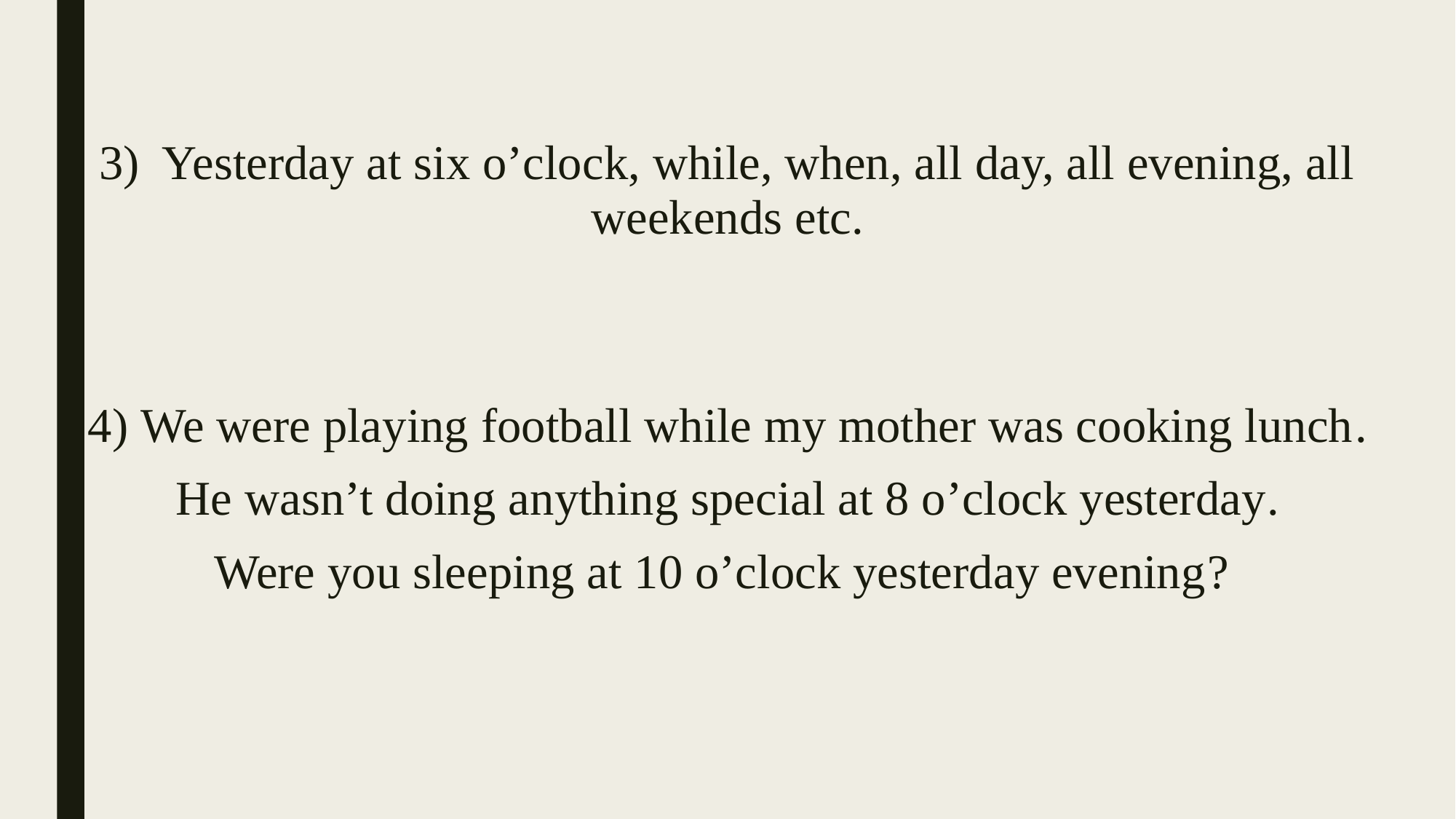

3)  Yesterday at six o’clock, while, when, all day, all evening, all weekends etc.
# 4) We were playing football while my mother was cooking lunch.
He wasn’t doing anything special at 8 o’clock yesterday.
Were you sleeping at 10 o’clock yesterday evening?